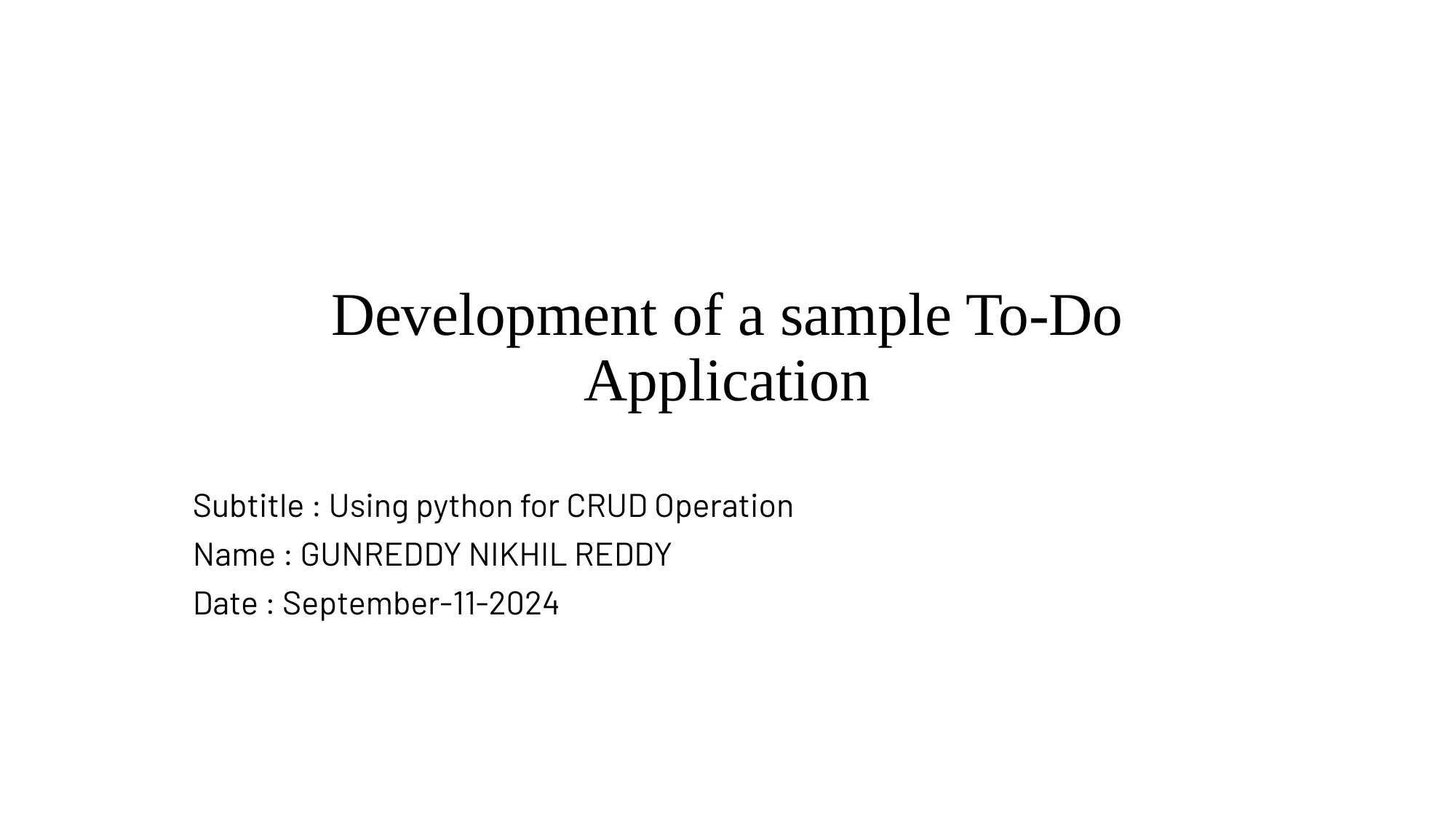

# Development of a sample To-Do Application

Subtitle : Using python for CRUD Operation
Name : GUNREDDY NIKHIL REDDY
Date : September-11-2024